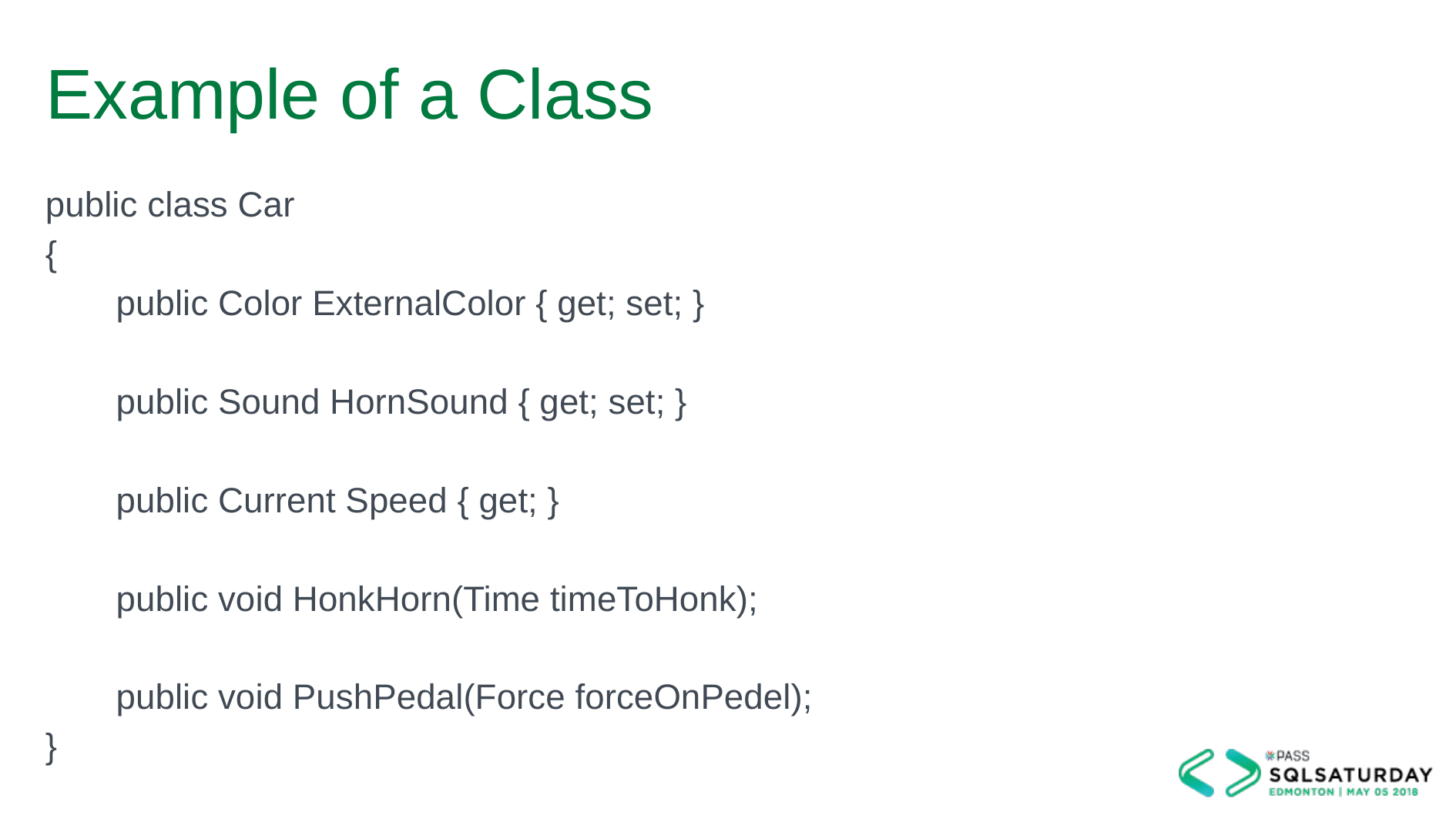

# Example of a Class
public class Car
{
	public Color ExternalColor { get; set; }

	public Sound HornSound { get; set; }

	public Current Speed { get; }

	public void HonkHorn(Time timeToHonk);

	public void PushPedal(Force forceOnPedel);
}